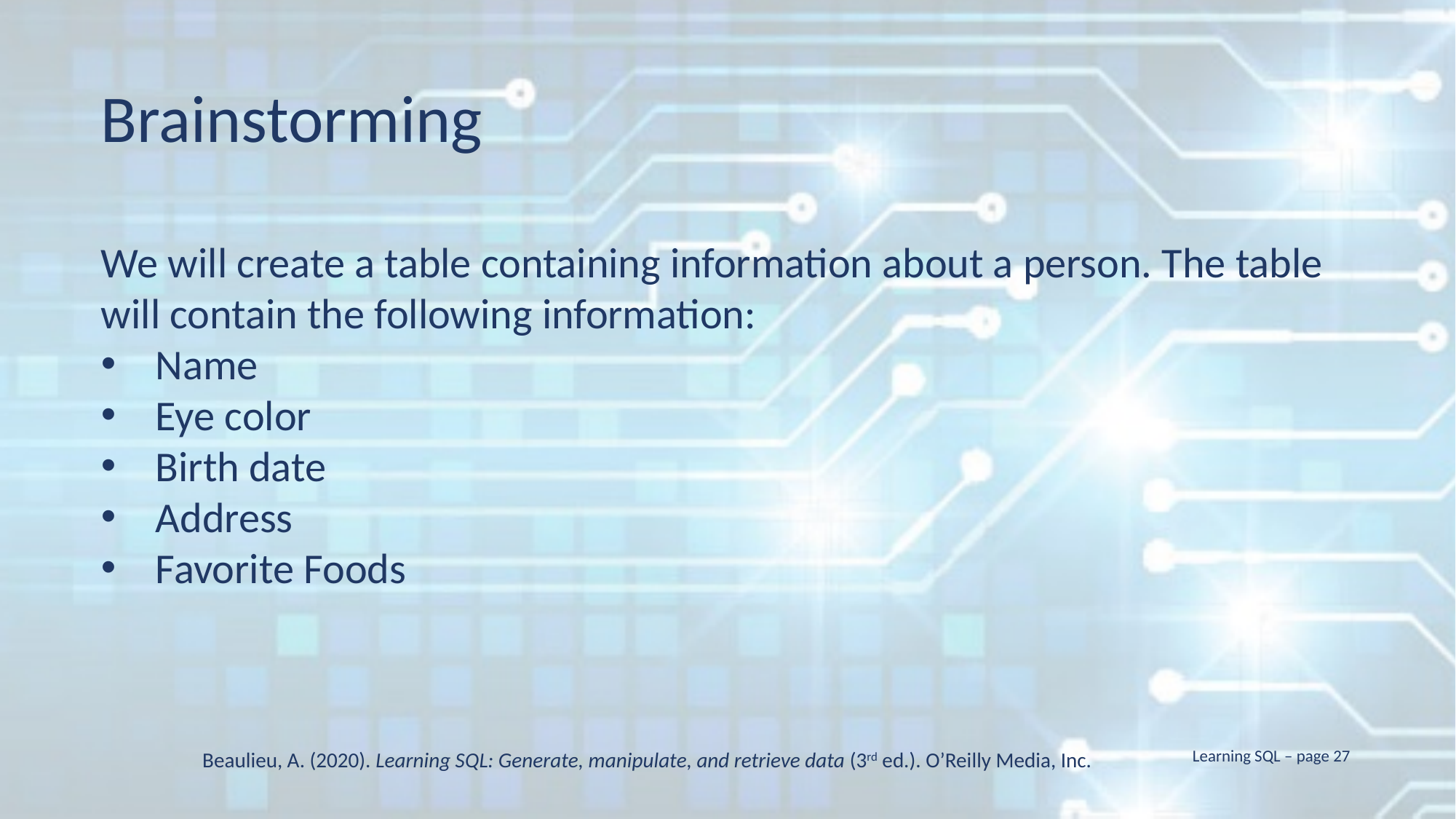

Brainstorming
We will create a table containing information about a person. The table will contain the following information:
Name
Eye color
Birth date
Address
Favorite Foods
Learning SQL – page 27
Beaulieu, A. (2020). Learning SQL: Generate, manipulate, and retrieve data (3rd ed.). O’Reilly Media, Inc.